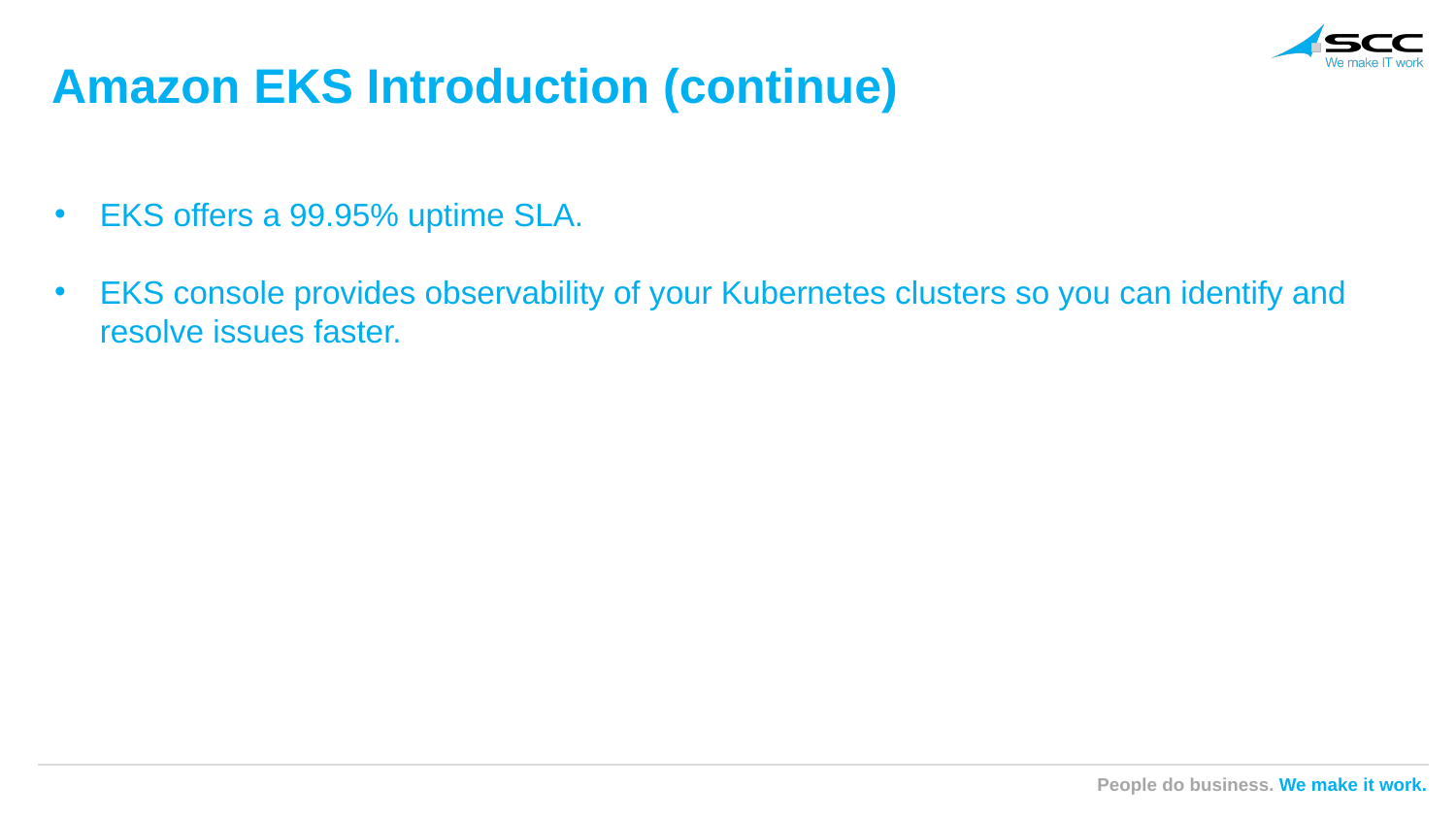

Amazon EKS Introduction (continue)
#
EKS offers a 99.95% uptime SLA.

EKS console provides observability of your Kubernetes clusters so you can identify and resolve issues faster.